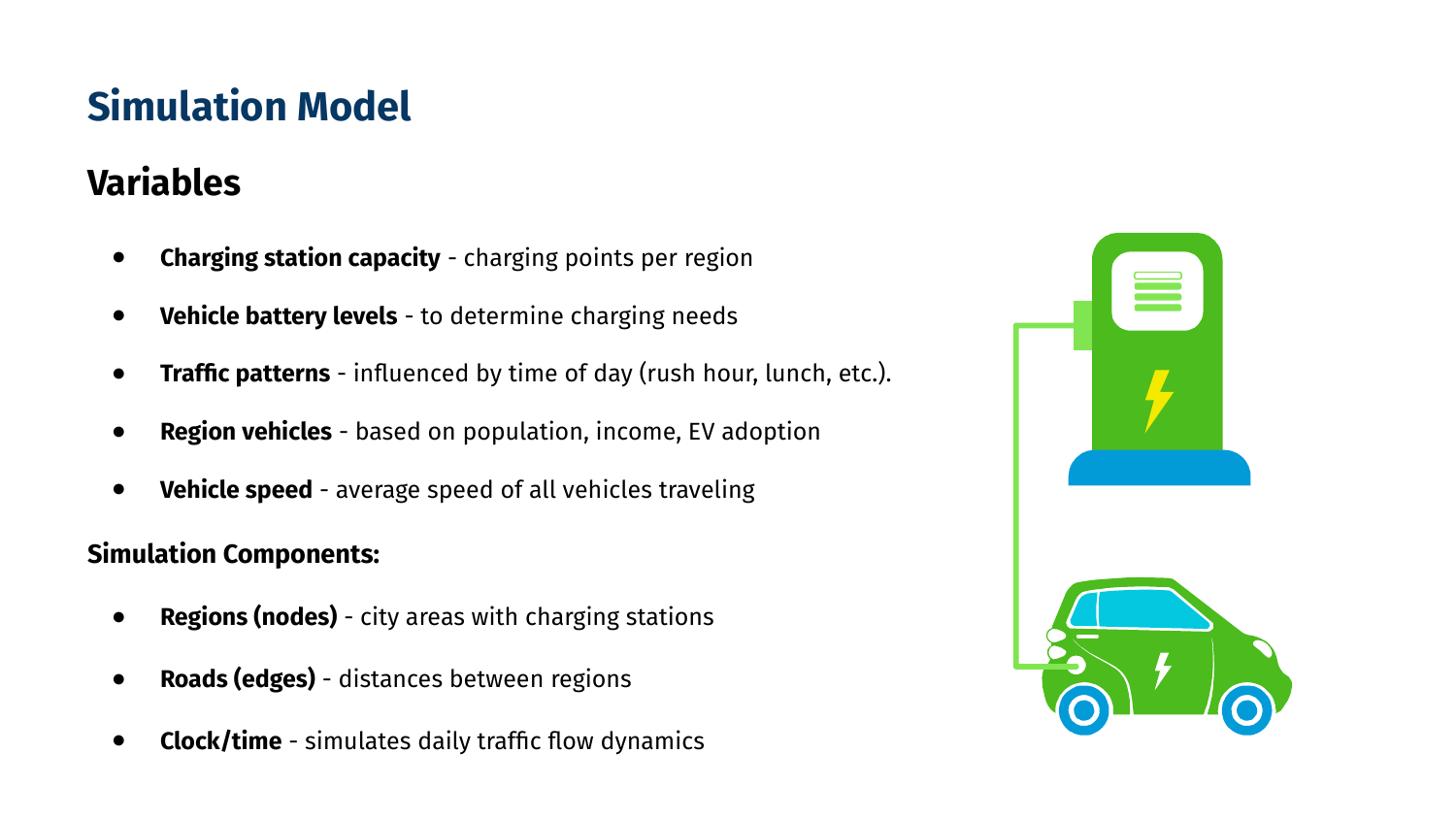

# Simulation Model
Variables
Charging station capacity - charging points per region
Vehicle battery levels - to determine charging needs
Traffic patterns - influenced by time of day (rush hour, lunch, etc.).
Region vehicles - based on population, income, EV adoption
Vehicle speed - average speed of all vehicles traveling
Simulation Components:
Regions (nodes) - city areas with charging stations
Roads (edges) - distances between regions
Clock/time - simulates daily traffic flow dynamics